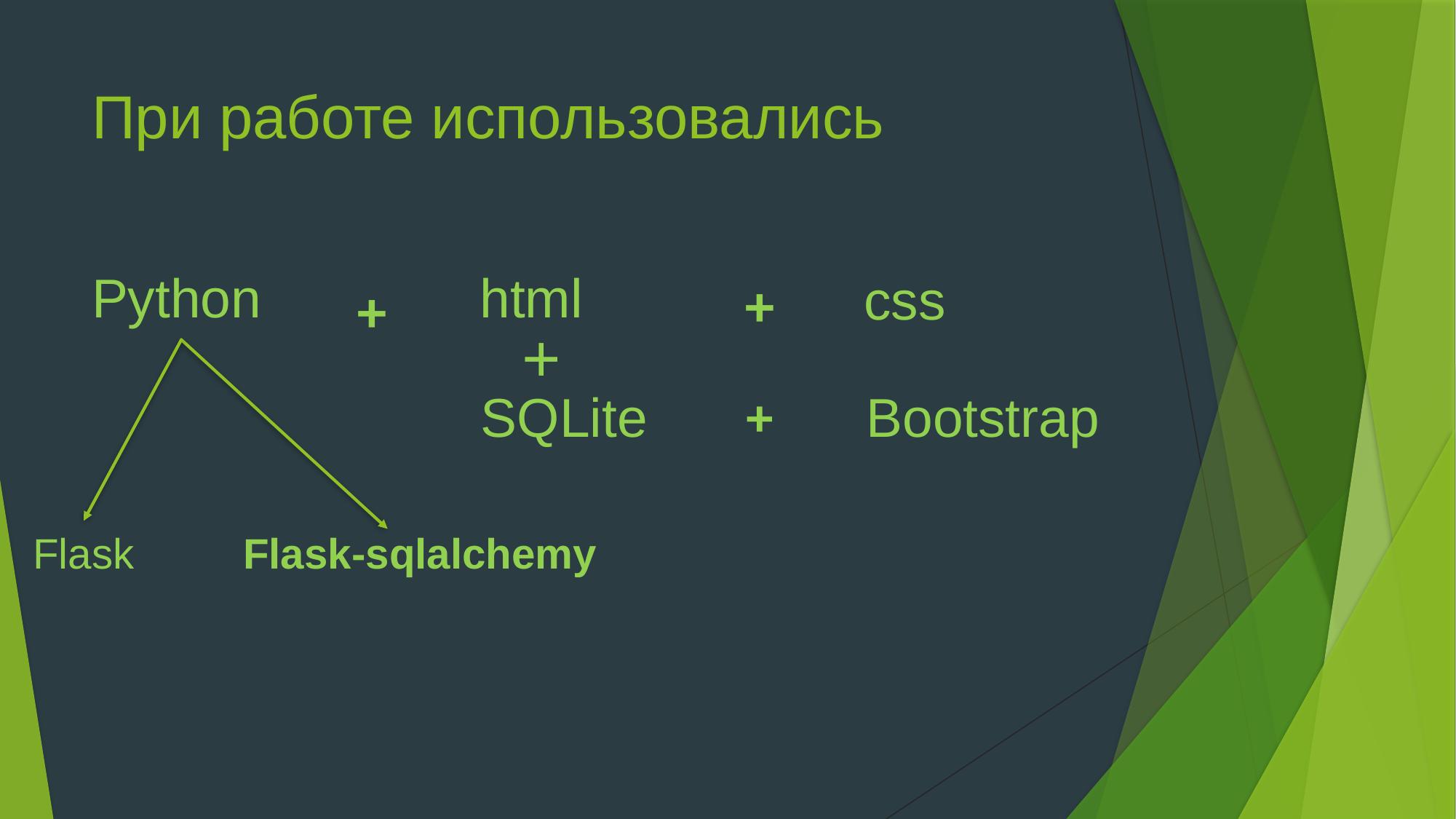

# При работе использовались
+
Python
html
+
css
+
+
SQLite
Bootstrap
Flask
Flask-sqlalchemy